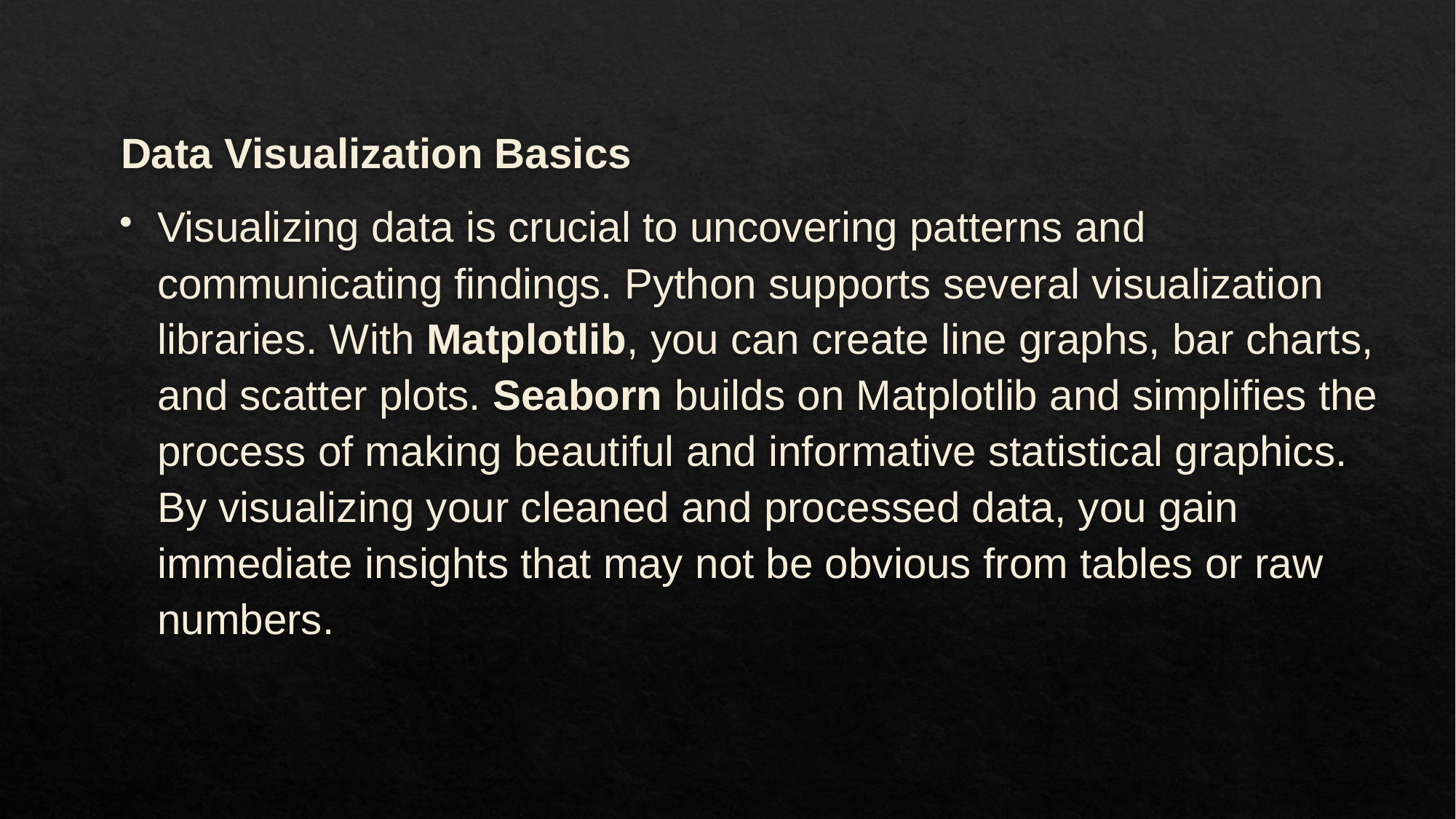

Data Visualization Basics
Visualizing data is crucial to uncovering patterns and communicating findings. Python supports several visualization libraries. With Matplotlib, you can create line graphs, bar charts, and scatter plots. Seaborn builds on Matplotlib and simplifies the process of making beautiful and informative statistical graphics. By visualizing your cleaned and processed data, you gain immediate insights that may not be obvious from tables or raw numbers.